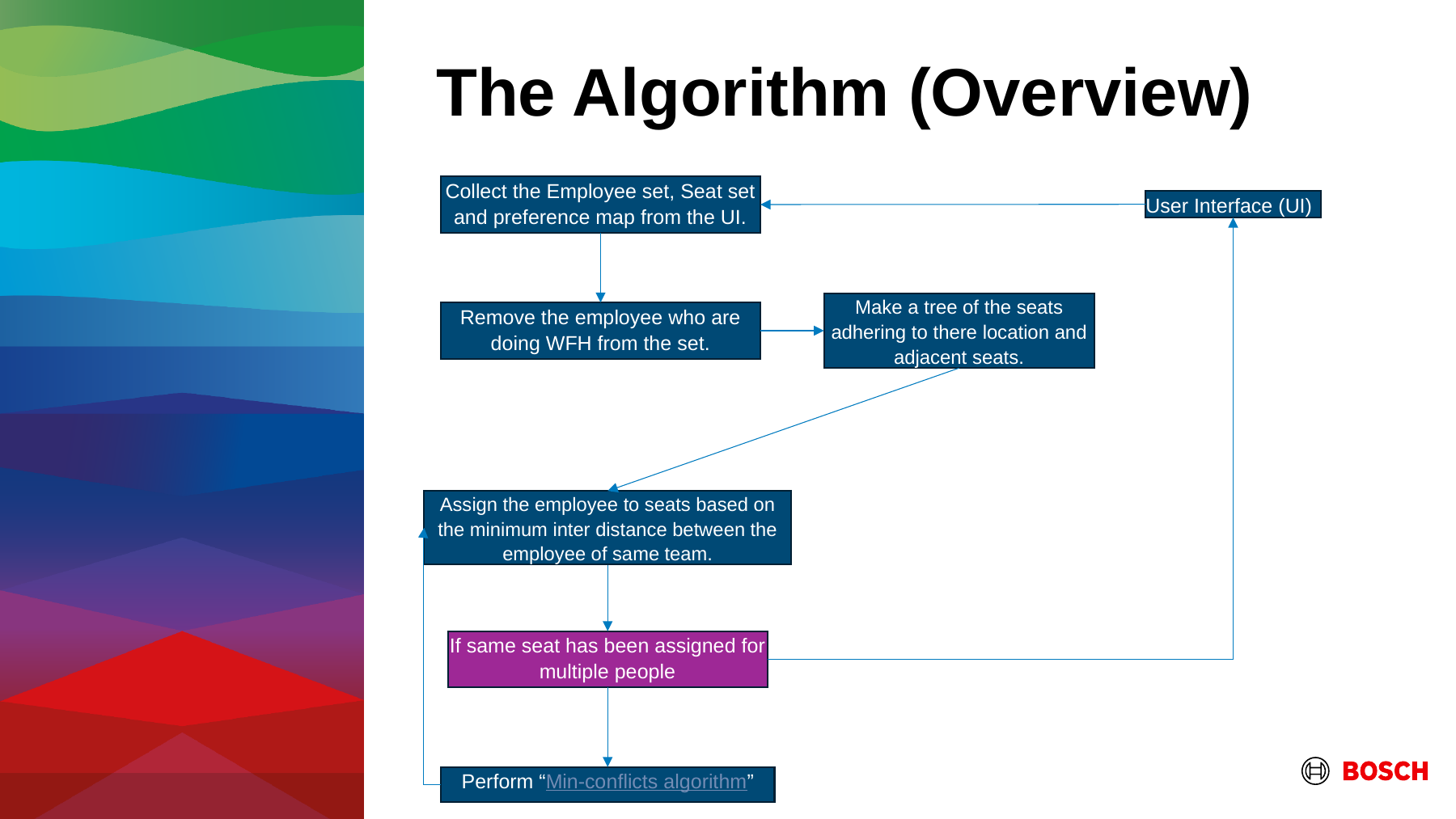

# The Algorithm (Overview)
Collect the Employee set, Seat set and preference map from the UI.
User Interface (UI)
Make a tree of the seats adhering to there location and adjacent seats.
Remove the employee who are doing WFH from the set.
Assign the employee to seats based on the minimum inter distance between the employee of same team.
If same seat has been assigned for multiple people
Perform “Min-conflicts algorithm”